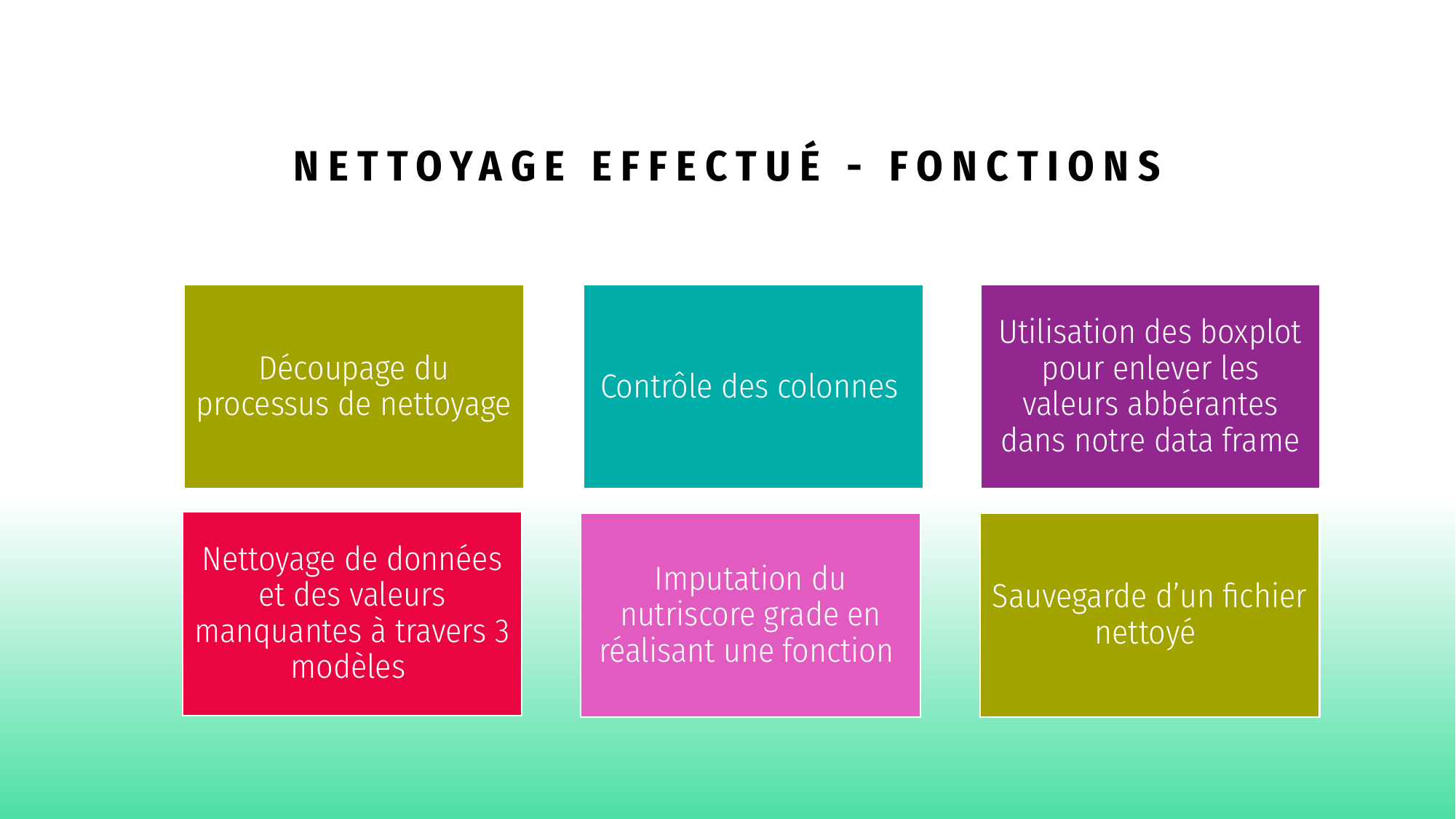

# Nettoyage effectué - Fonctions
Découpage du processus de nettoyage
Contrôle des colonnes
Nettoyage de données et des valeurs manquantes à travers 3 modèles
Utilisation des boxplot pour enlever les valeurs abbérantes dans notre data frame
Imputation du nutriscore grade en réalisant une fonction
Sauvegarde d’un fichier nettoyé